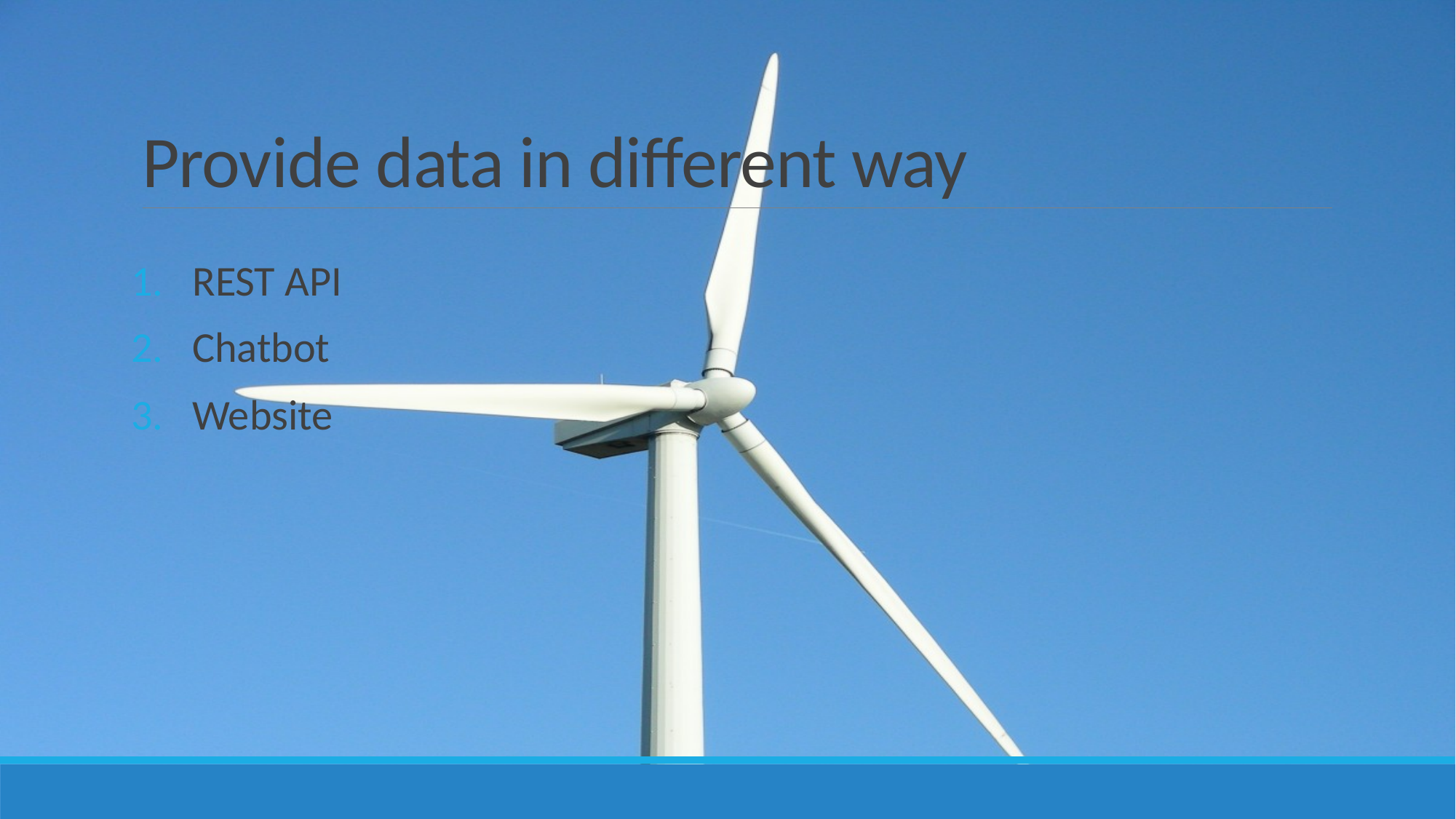

# Provide data in different way
REST API
Chatbot
Website